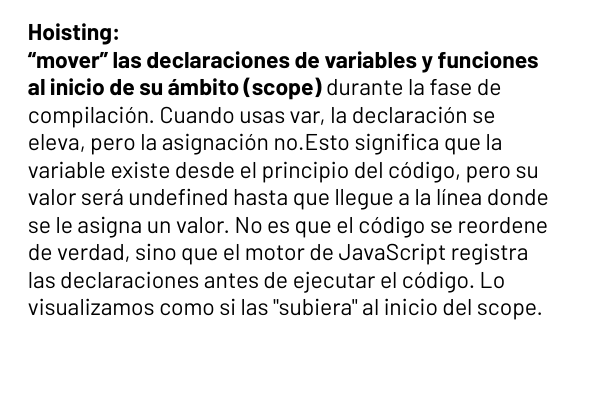

Hoisting:
“mover” las declaraciones de variables y funciones al inicio de su ámbito (scope) durante la fase de compilación. Cuando usas var, la declaración se eleva, pero la asignación no.Esto significa que la variable existe desde el principio del código, pero su valor será undefined hasta que llegue a la línea donde se le asigna un valor. No es que el código se reordene de verdad, sino que el motor de JavaScript registra las declaraciones antes de ejecutar el código. Lo visualizamos como si las "subiera" al inicio del scope.